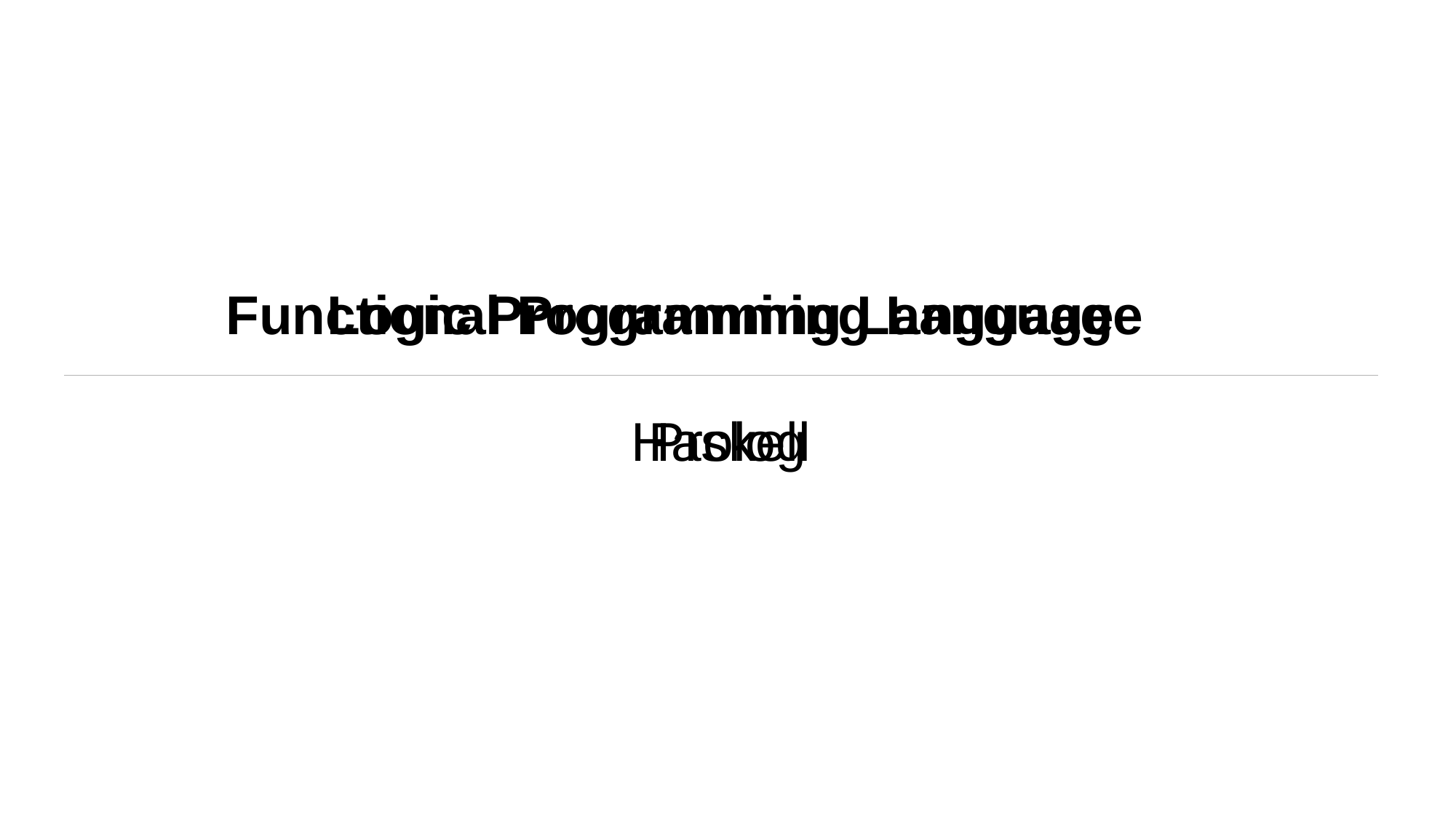

Functional Programming Language
Logic Programming Language
Haskell
Prolog